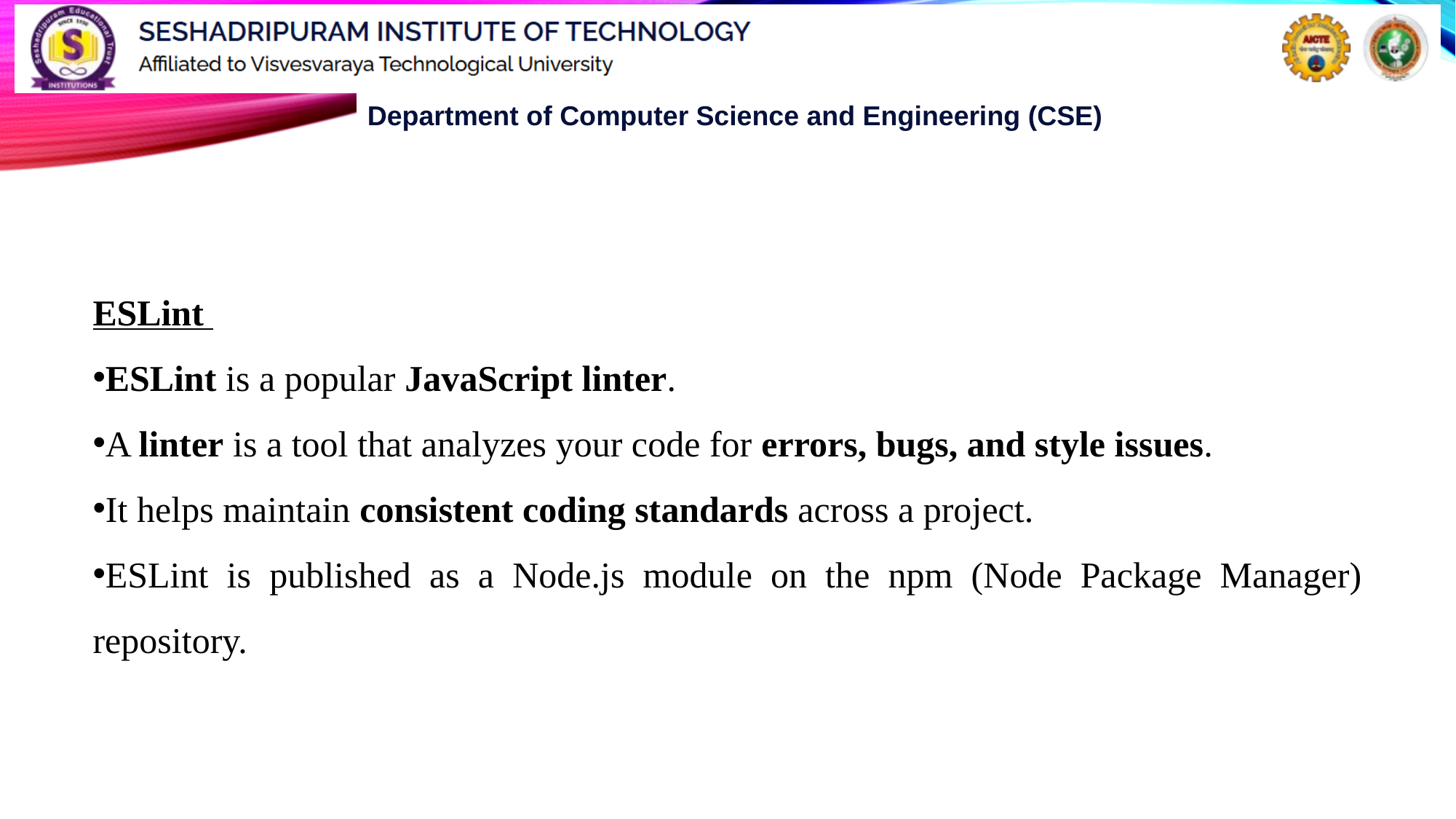

#
ESLint
ESLint is a popular JavaScript linter.
A linter is a tool that analyzes your code for errors, bugs, and style issues.
It helps maintain consistent coding standards across a project.
ESLint is published as a Node.js module on the npm (Node Package Manager) repository.